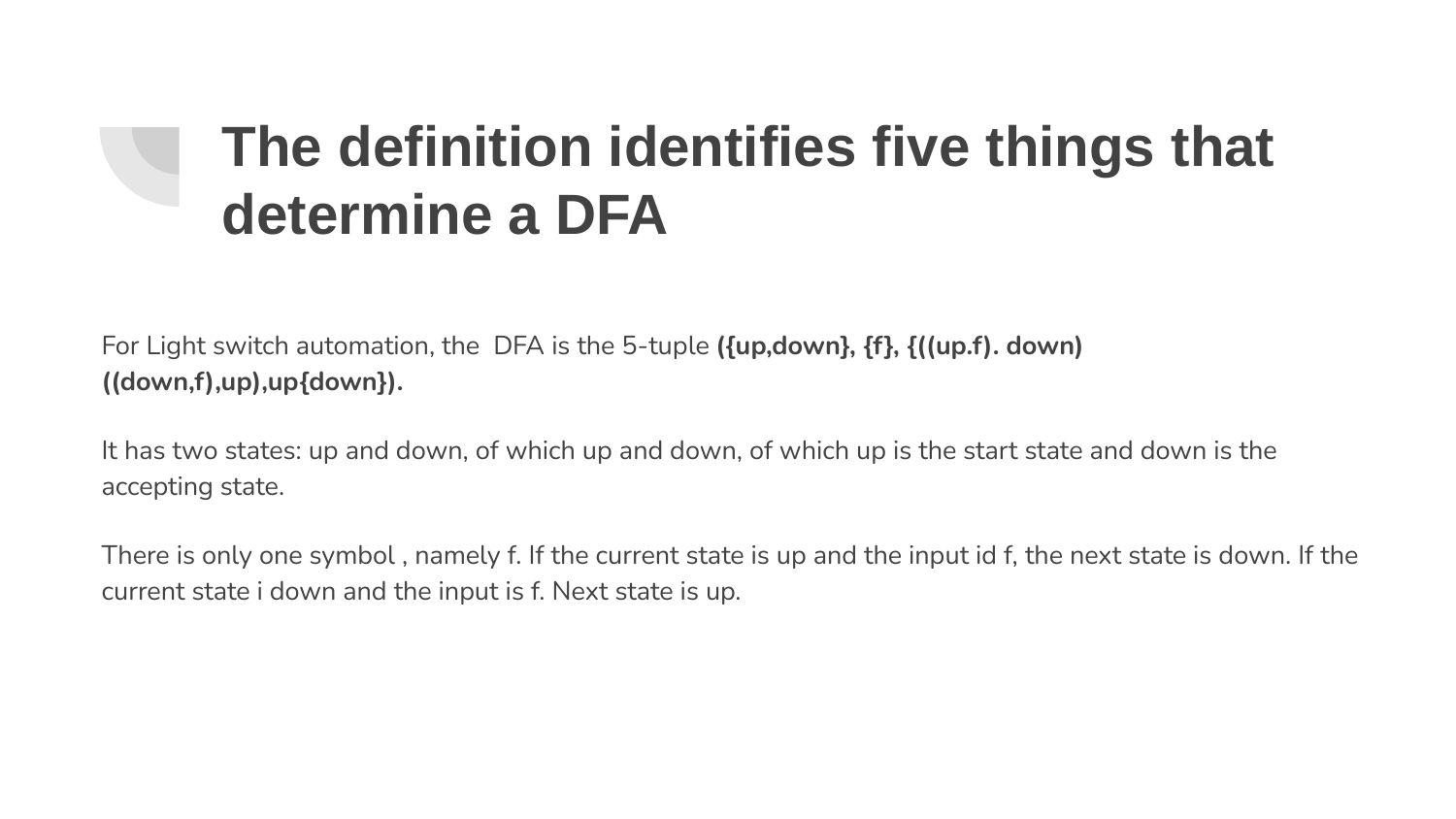

# The definition identifies five things that determine a DFA

For Light switch automation, the  DFA is the 5-tuple ({up,down}, {f}, {((up.f). down) ((down,f),up),up{down}).
It has two states: up and down, of which up and down, of which up is the start state and down is the accepting state.
There is only one symbol , namely f. If the current state is up and the input id f, the next state is down. If the current state i down and the input is f. Next state is up.